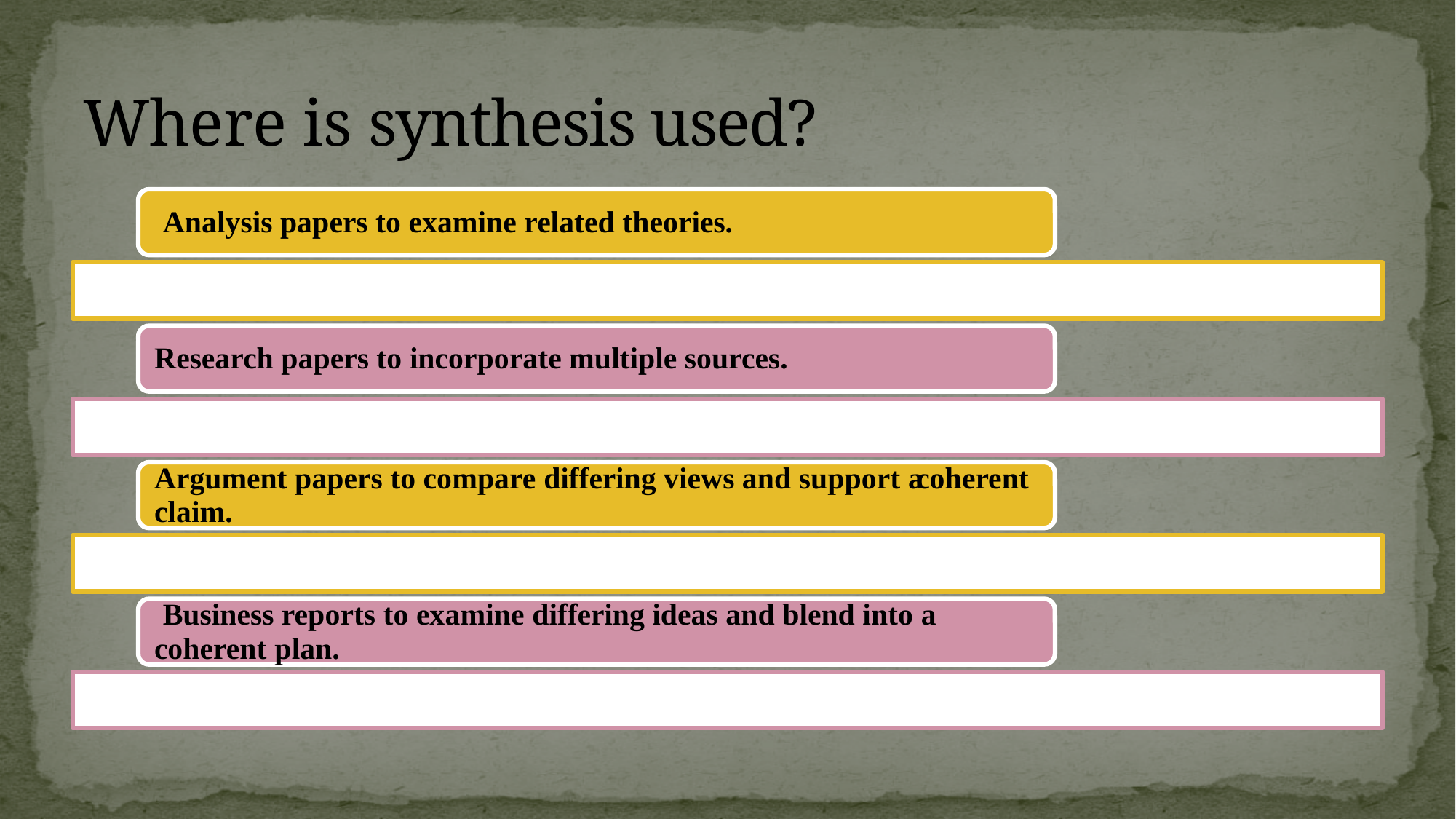

# Where is synthesis used?
 Analysis papers to examine related theories.
Argument papers to compare differing views and support a  coherent claim.
 Business reports to examine differing ideas and blend into a  coherent plan.
Research papers to incorporate multiple sources.